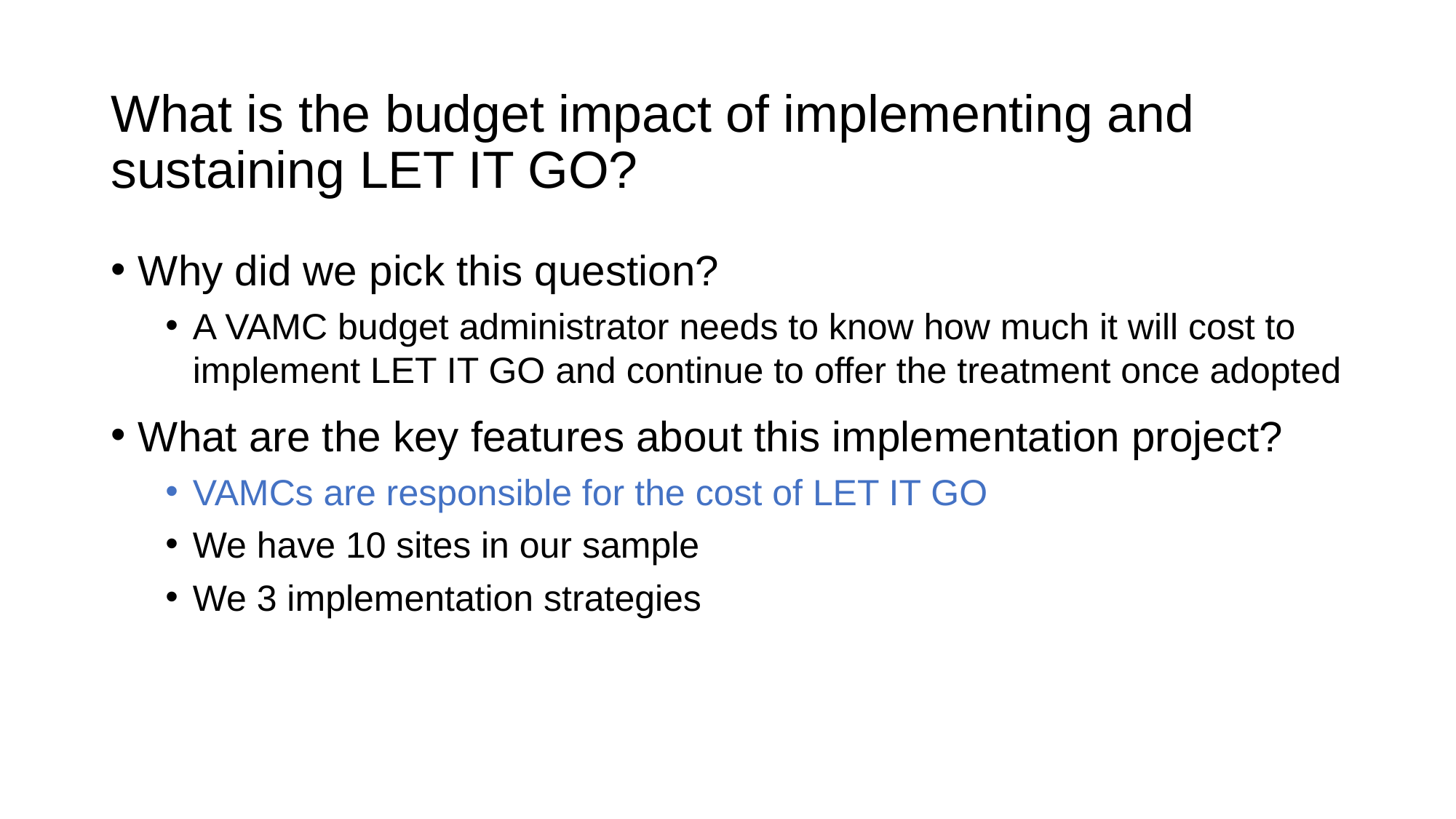

# What is the budget impact of implementing and sustaining LET IT GO?
Why did we pick this question?
A VAMC budget administrator needs to know how much it will cost to implement LET IT GO and continue to offer the treatment once adopted
What are the key features about this implementation project?
VAMCs are responsible for the cost of LET IT GO
We have 10 sites in our sample
We 3 implementation strategies